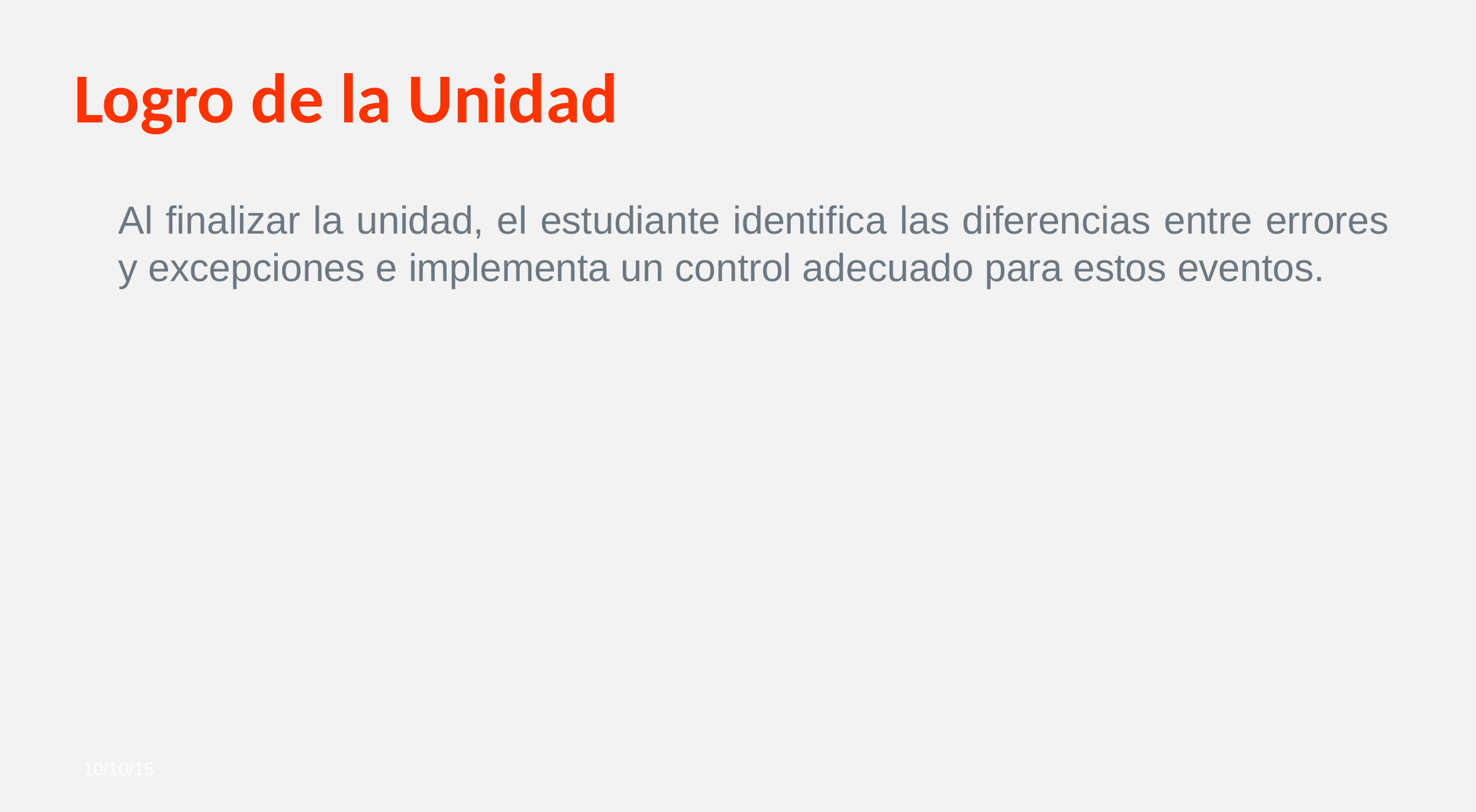

# Logro de la Unidad
	Al finalizar la unidad, el estudiante identifica las diferencias entre errores y excepciones e implementa un control adecuado para estos eventos.
10/10/15